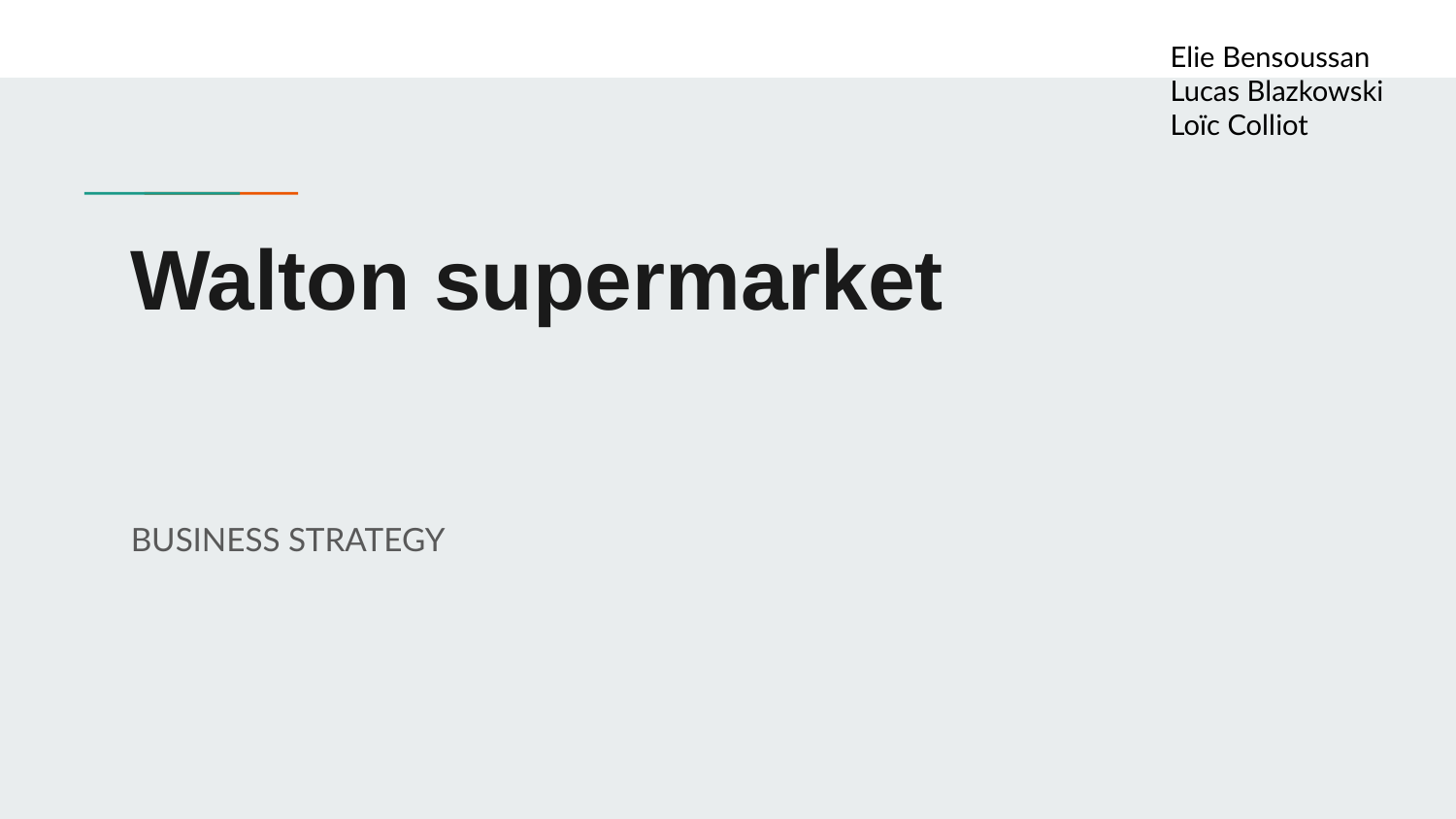

Elie Bensoussan
Lucas Blazkowski
Loïc Colliot

# Walton supermarket

BUSINESS STRATEGY